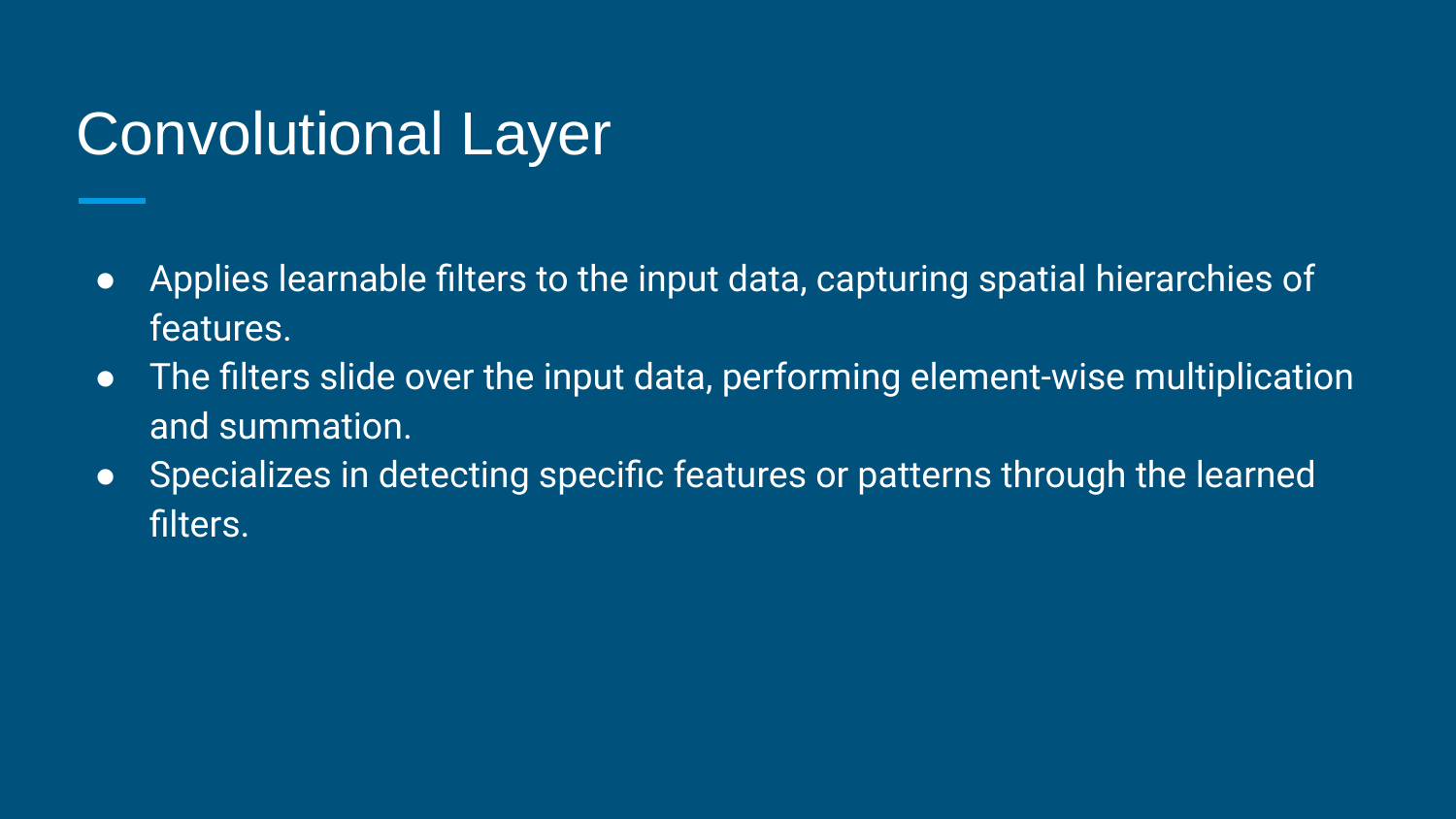

# Convolutional Layer
Applies learnable filters to the input data, capturing spatial hierarchies of features.
The filters slide over the input data, performing element-wise multiplication and summation.
Specializes in detecting specific features or patterns through the learned filters.